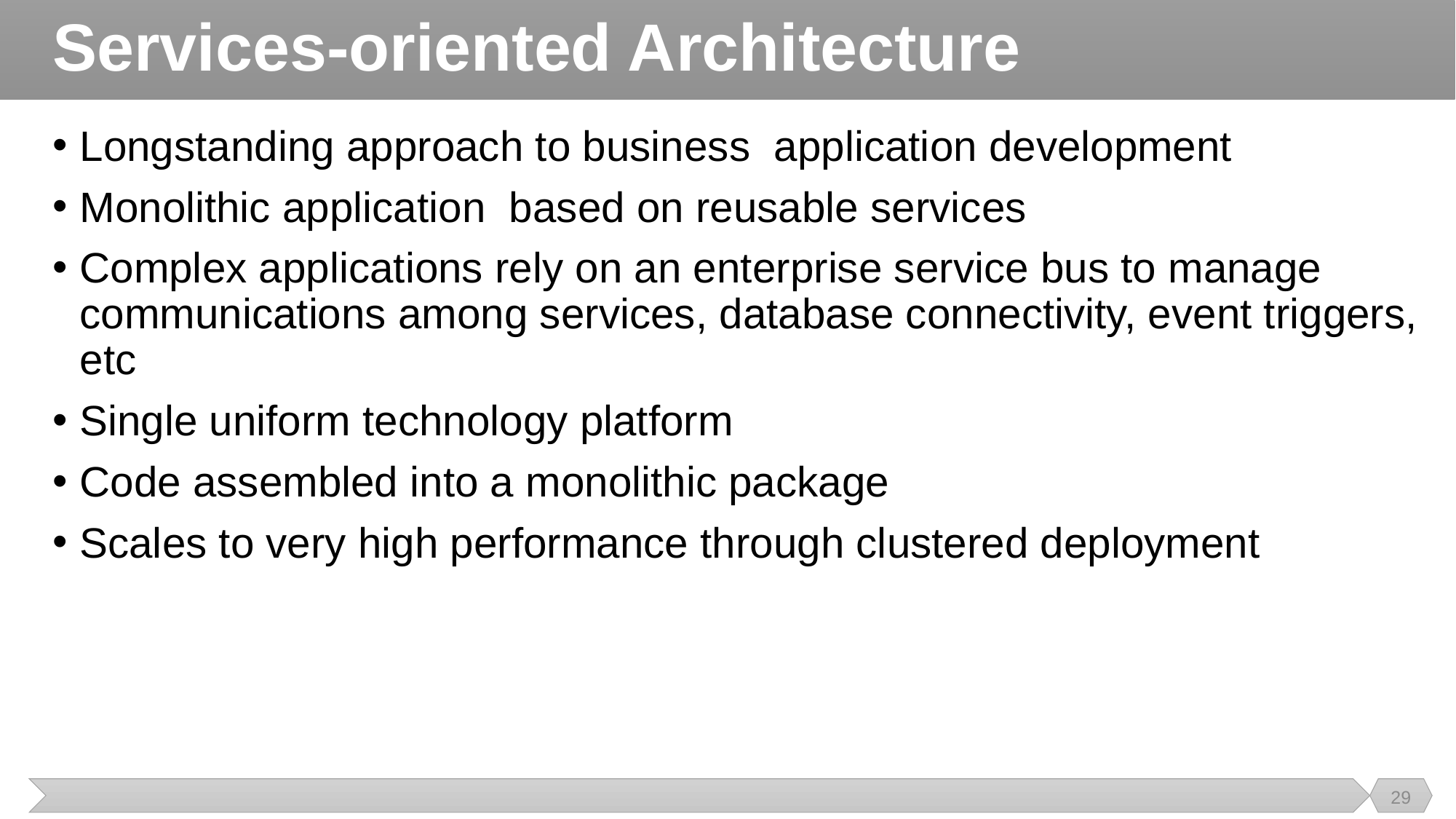

# Services-oriented Architecture
Longstanding approach to business  application development
Monolithic application  based on reusable services
Complex applications rely on an enterprise service bus to manage communications among services, database connectivity, event triggers, etc
Single uniform technology platform
Code assembled into a monolithic package
Scales to very high performance through clustered deployment
29